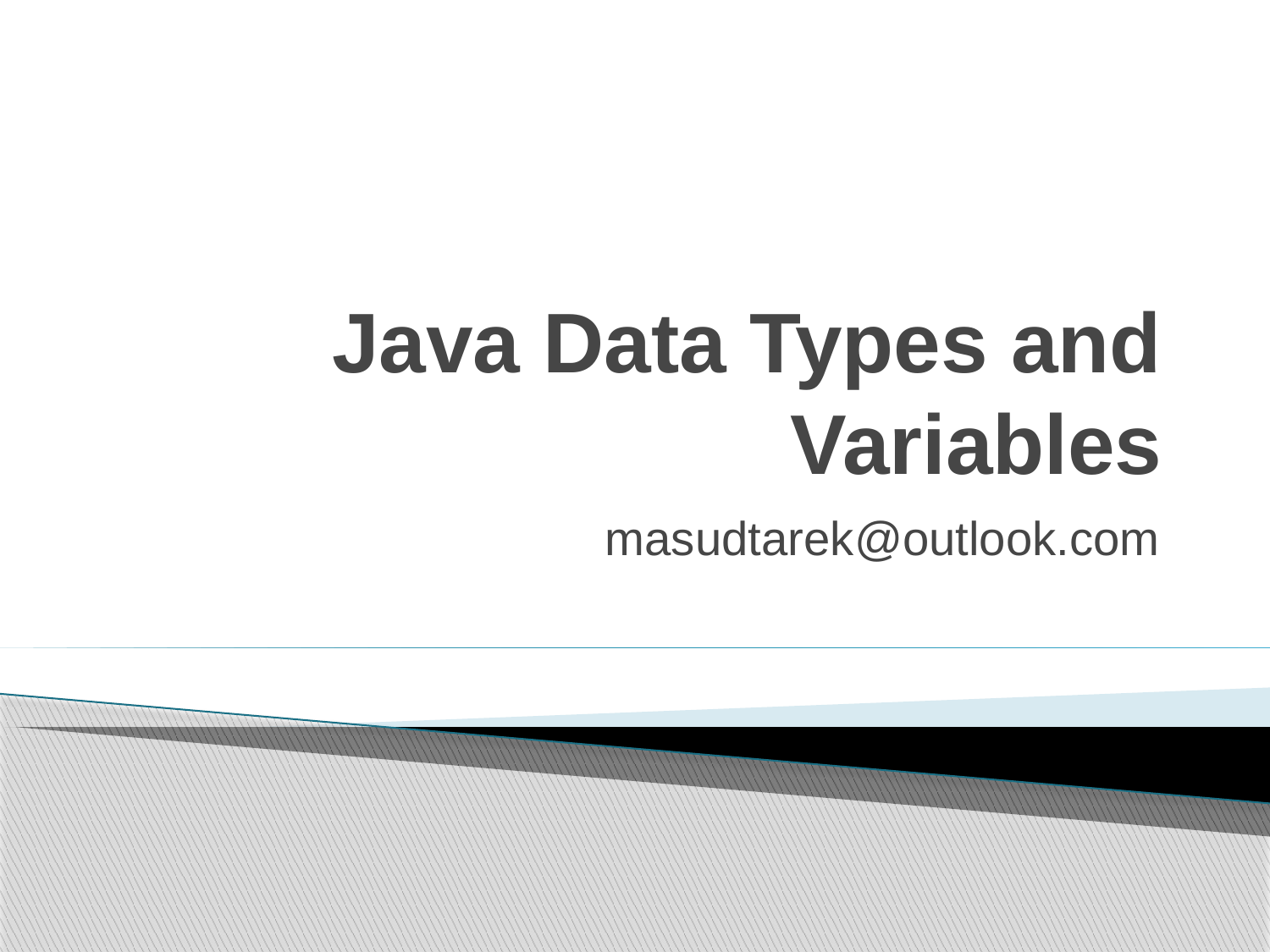

# Java Data Types and Variables
masudtarek@outlook.com